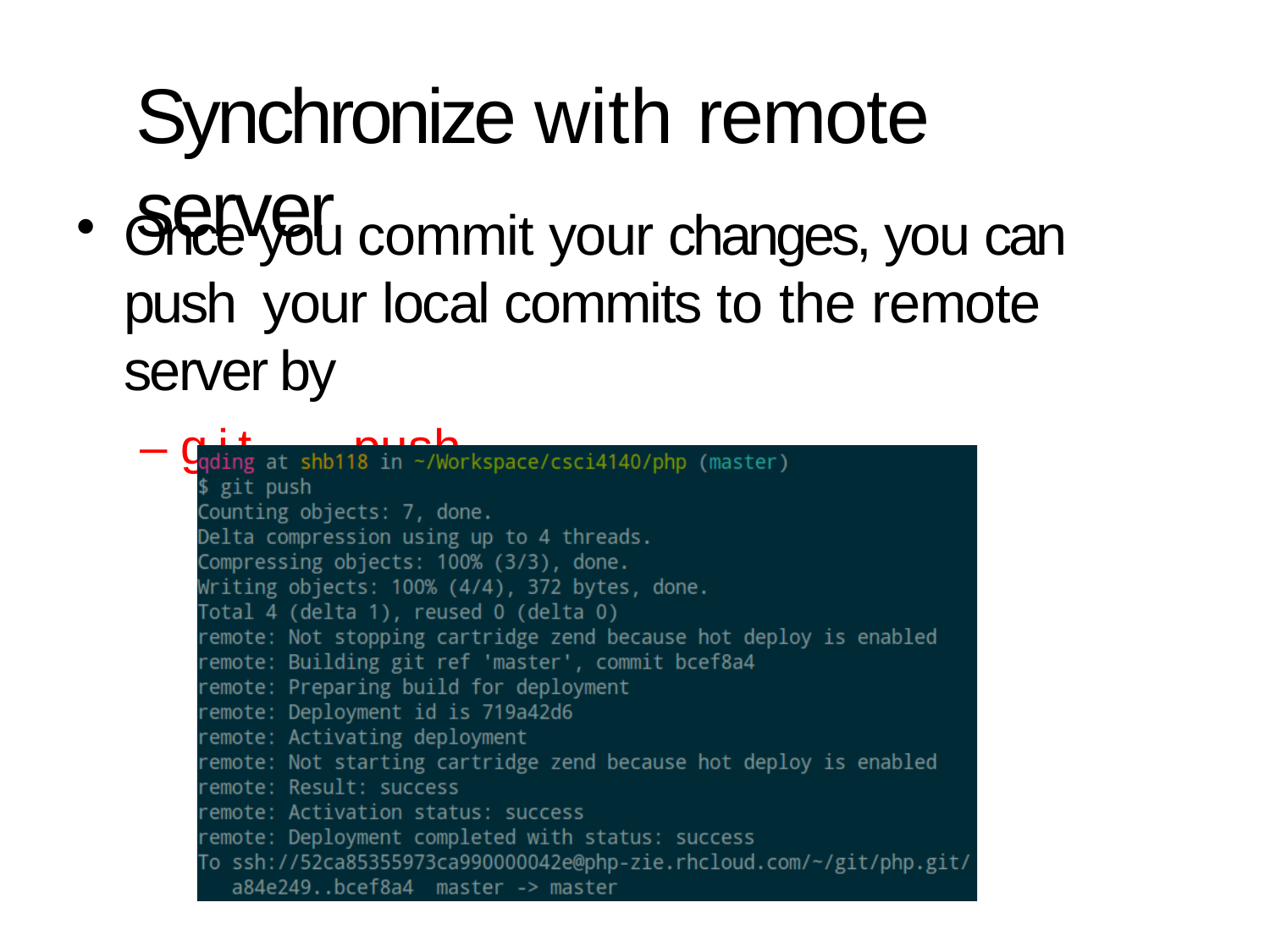

# Synchronize with remote server
Once you commit your changes, you can push  your local commits to the remote server by
– git	push